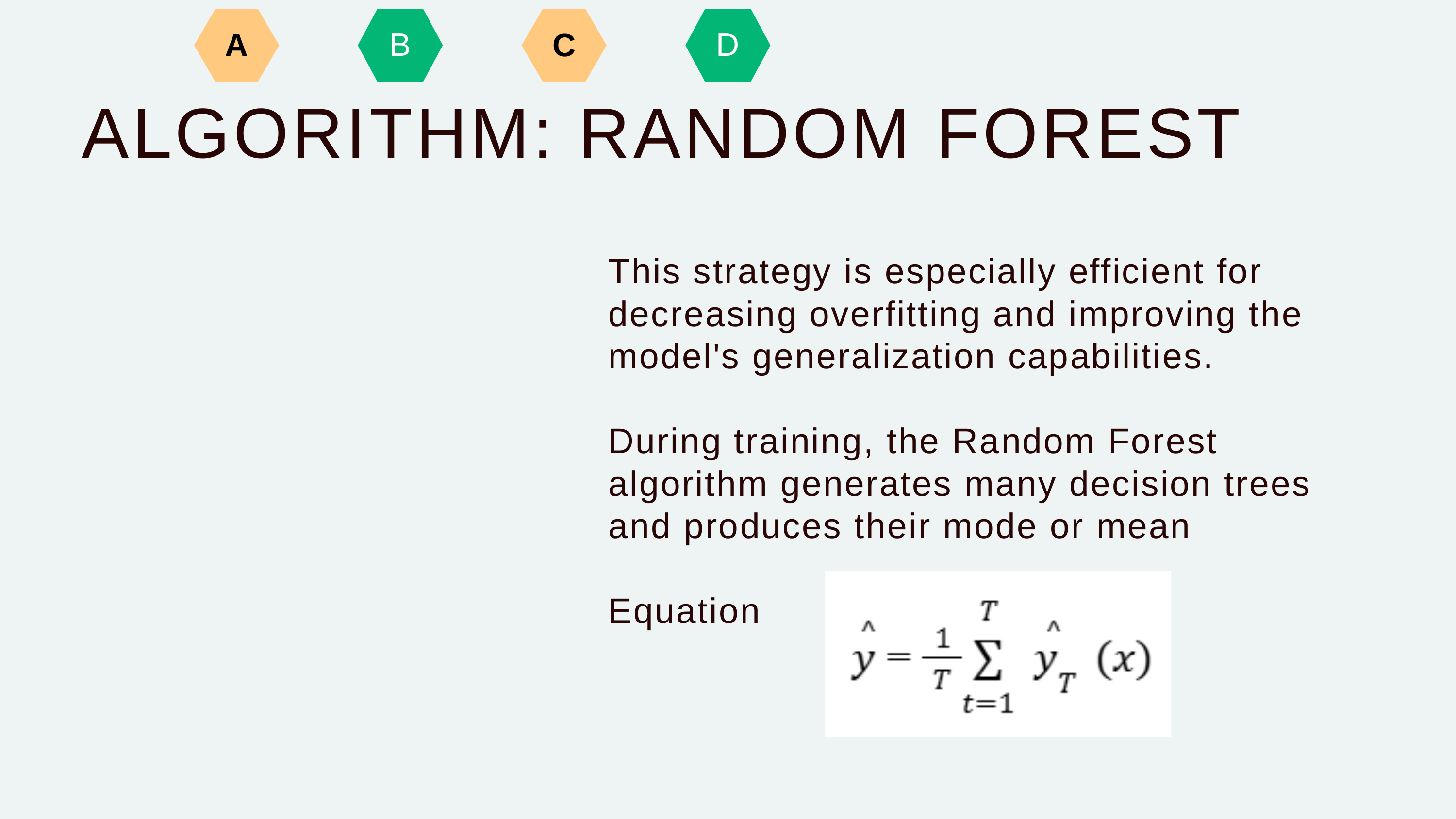

A

B

C

D
ALGORITHM: RANDOM FOREST
This strategy is especially efficient for decreasing overfitting and improving the model's generalization capabilities.

During training, the Random Forest algorithm generates many decision trees and produces their mode or mean

Equation